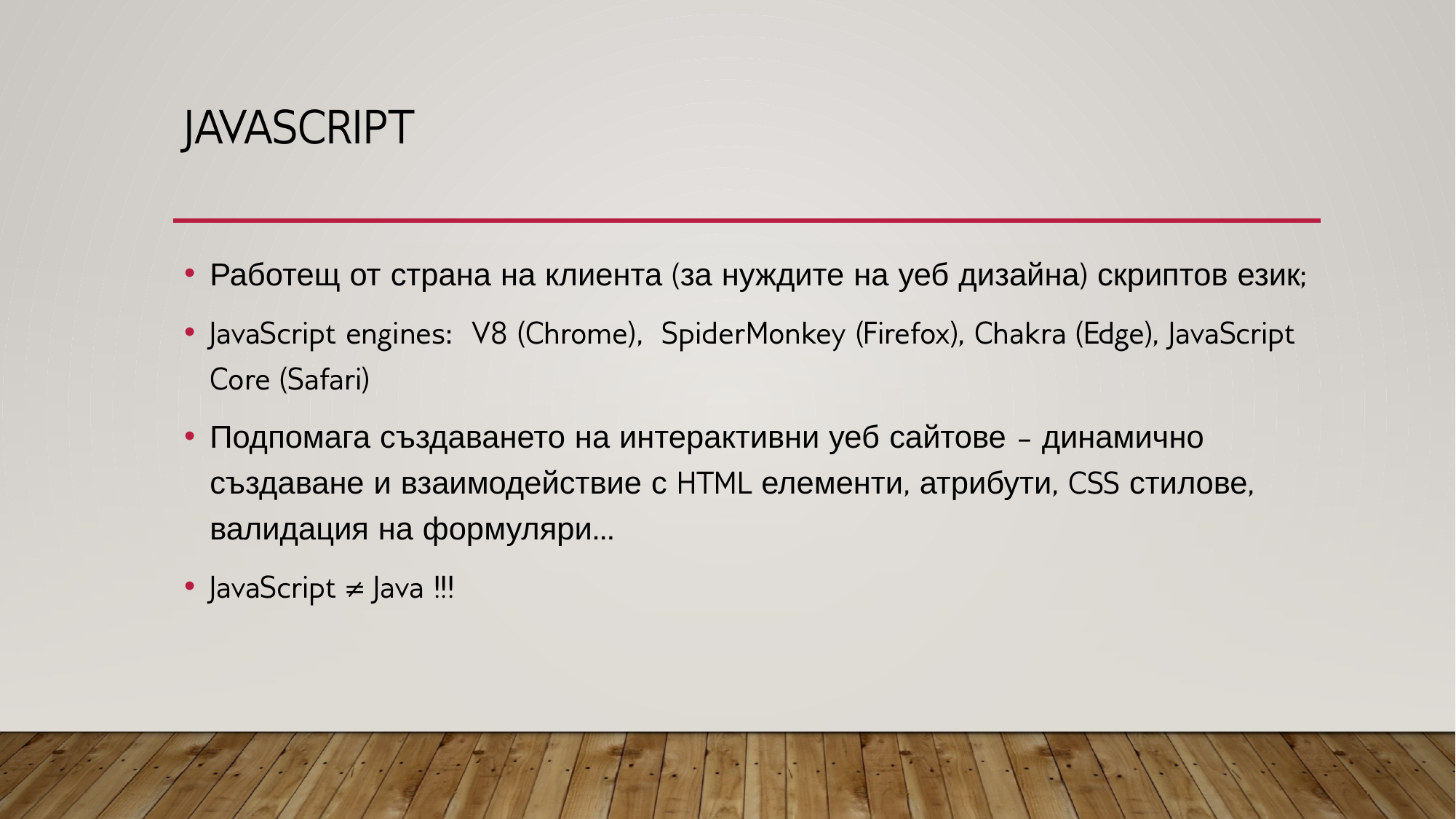

# JAVASCRIPT
Работещ от страна на клиента (за нуждите на уеб дизайна) скриптов език;
JavaScript engines:  V8 (Chrome),  SpiderMonkey (Firefox), Chakra (Edge), JavaScript Core (Safari)
Подпомага създаването на интерактивни уеб сайтове – динамично създаване и взаимодействие с HTML елементи, атрибути, CSS стилове, валидация на формуляри…
JavaScript ≠ Java !!!